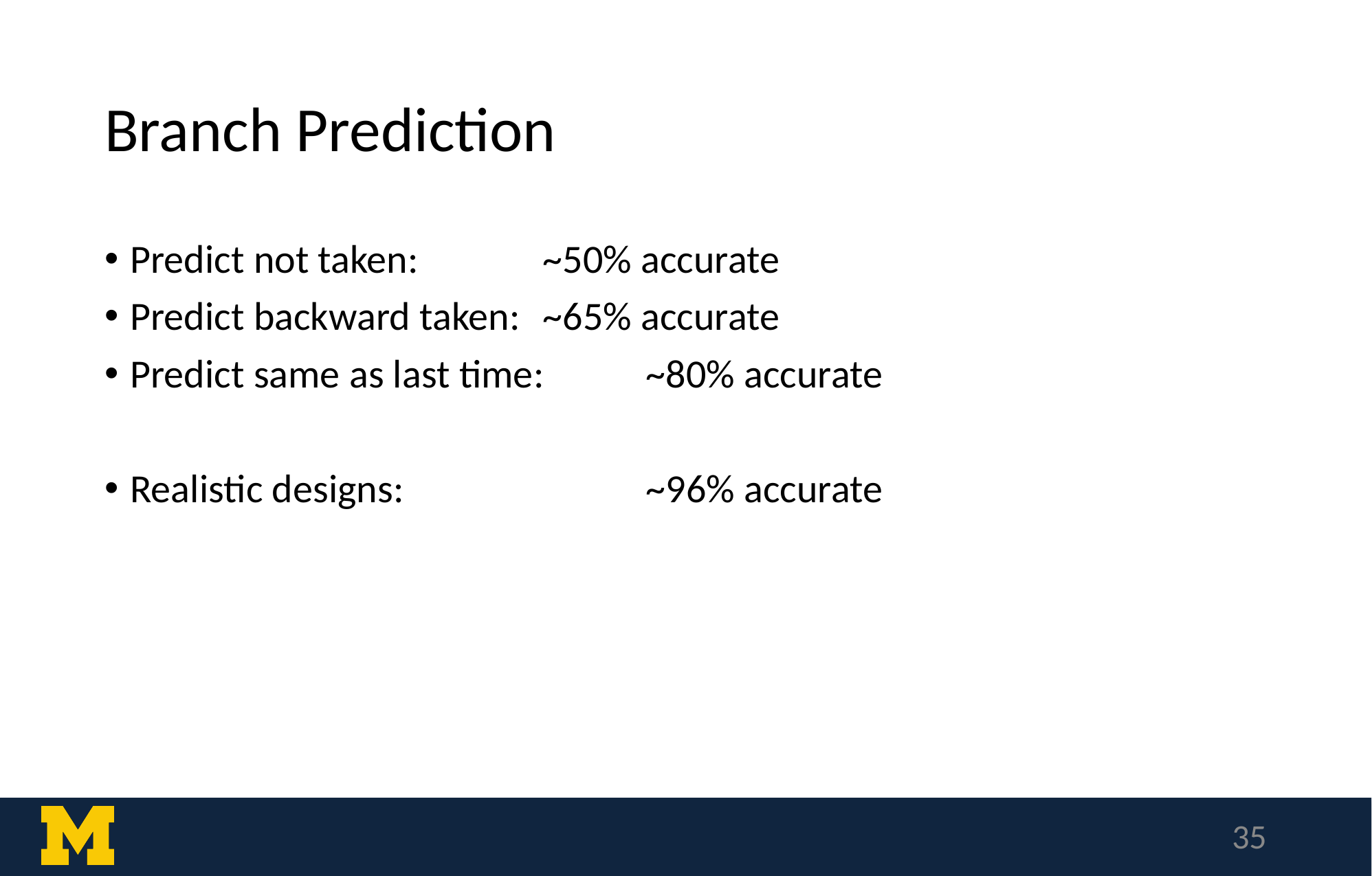

# Branch Prediction
Predict not taken:		~50% accurate
Predict backward taken:	~65% accurate
Predict same as last time:	~80% accurate

Realistic designs:			~96% accurate
35